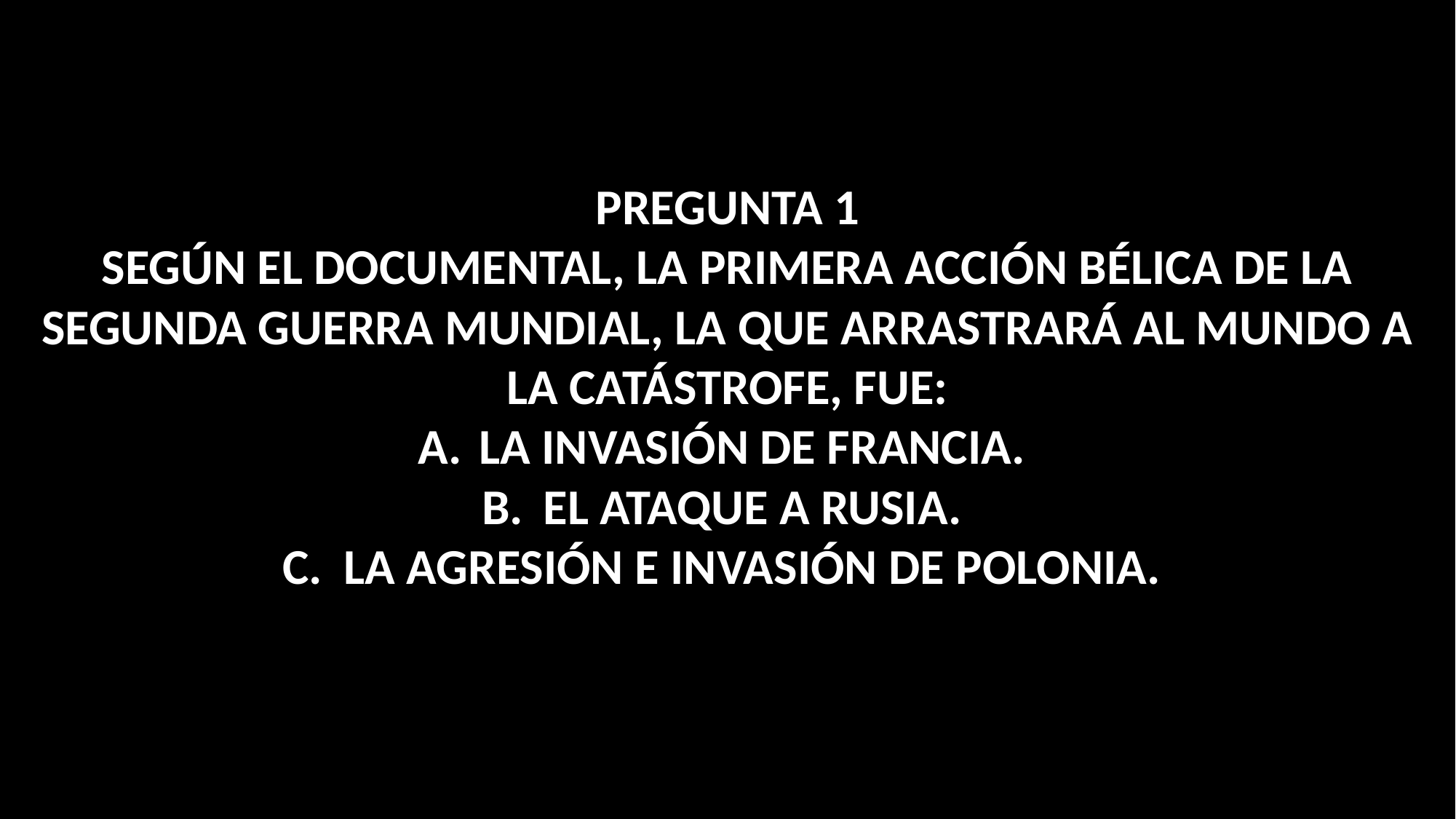

PREGUNTA 1
SEGÚN EL DOCUMENTAL, LA PRIMERA ACCIÓN BÉLICA DE LA SEGUNDA GUERRA MUNDIAL, LA QUE ARRASTRARÁ AL MUNDO A LA CATÁSTROFE, FUE:
LA INVASIÓN DE FRANCIA.
EL ATAQUE A RUSIA.
LA AGRESIÓN E INVASIÓN DE POLONIA.